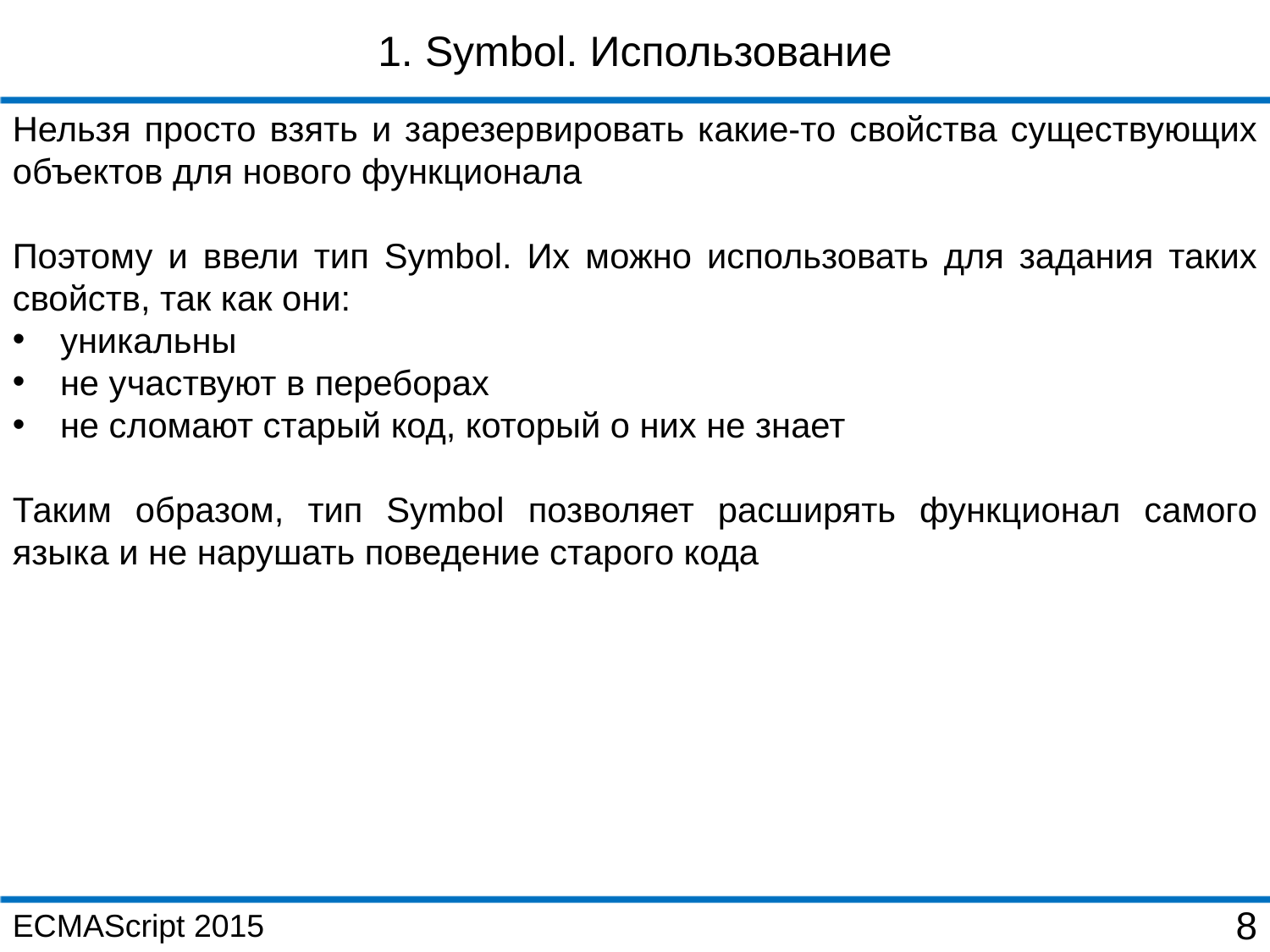

1. Symbol. Использование
Нельзя просто взять и зарезервировать какие-то свойства существующих объектов для нового функционала

Поэтому и ввели тип Symbol. Их можно использовать для задания таких свойств, так как они:
уникальны
не участвуют в переборах
не сломают старый код, который о них не знает

Таким образом, тип Symbol позволяет расширять функционал самого языка и не нарушать поведение старого кода
ECMAScript 2015
8